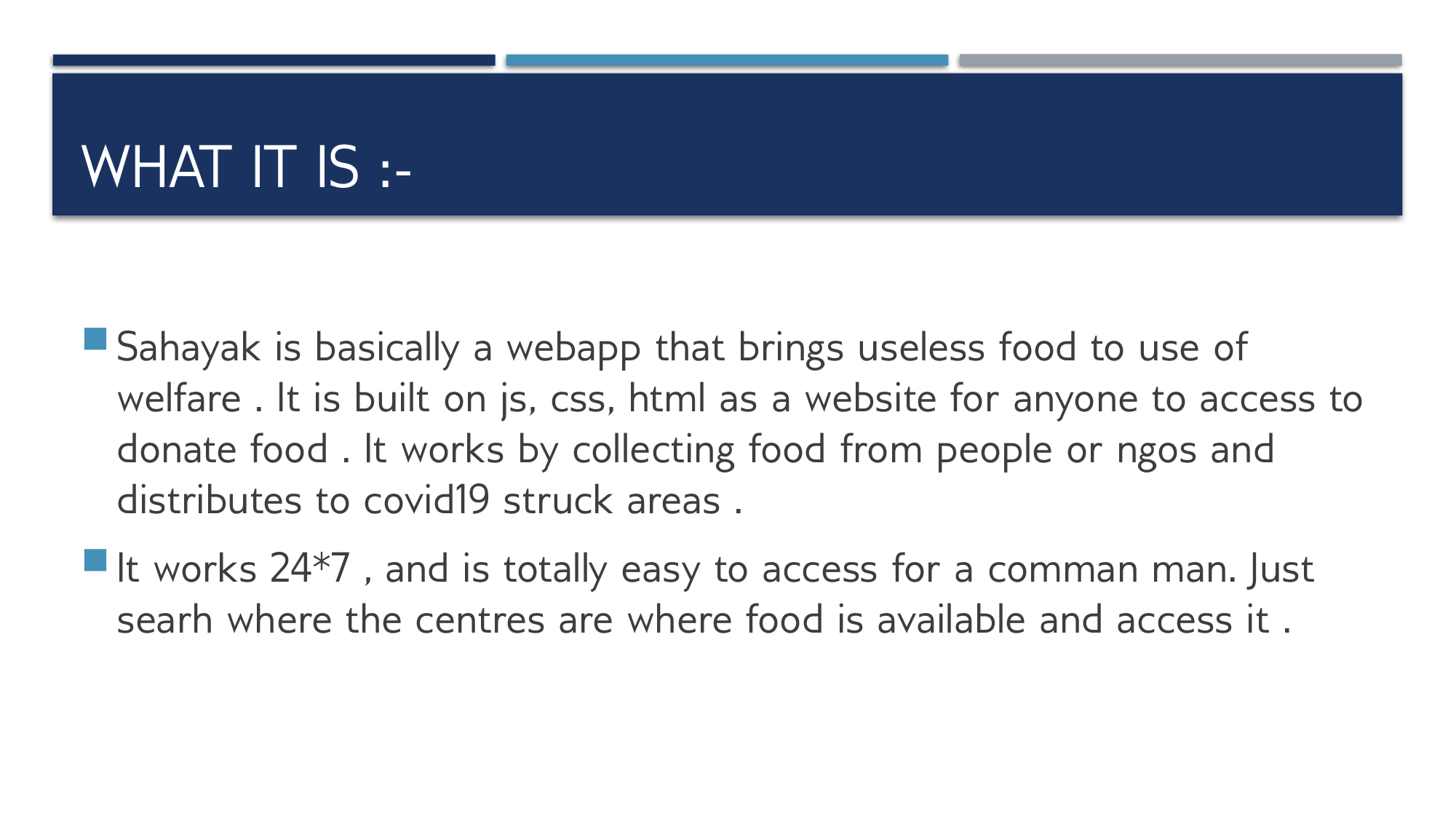

# What it is :-
Sahayak is basically a webapp that brings useless food to use of welfare . It is built on js, css, html as a website for anyone to access to donate food . It works by collecting food from people or ngos and distributes to covid19 struck areas .
It works 24*7 , and is totally easy to access for a comman man. Just searh where the centres are where food is available and access it .